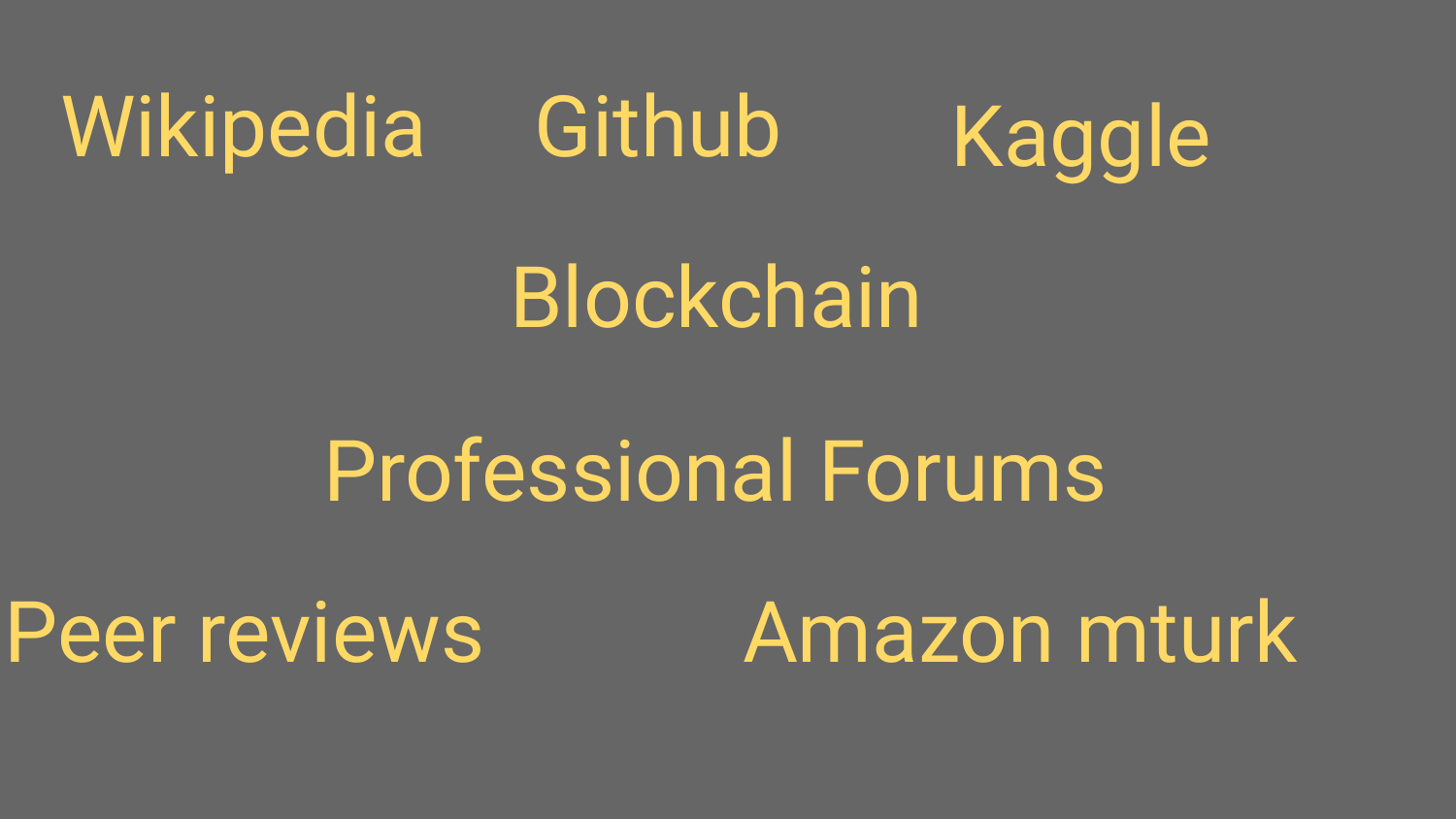

Github
# Wikipedia
Kaggle
Blockchain
Professional Forums
Amazon mturk
Peer reviews